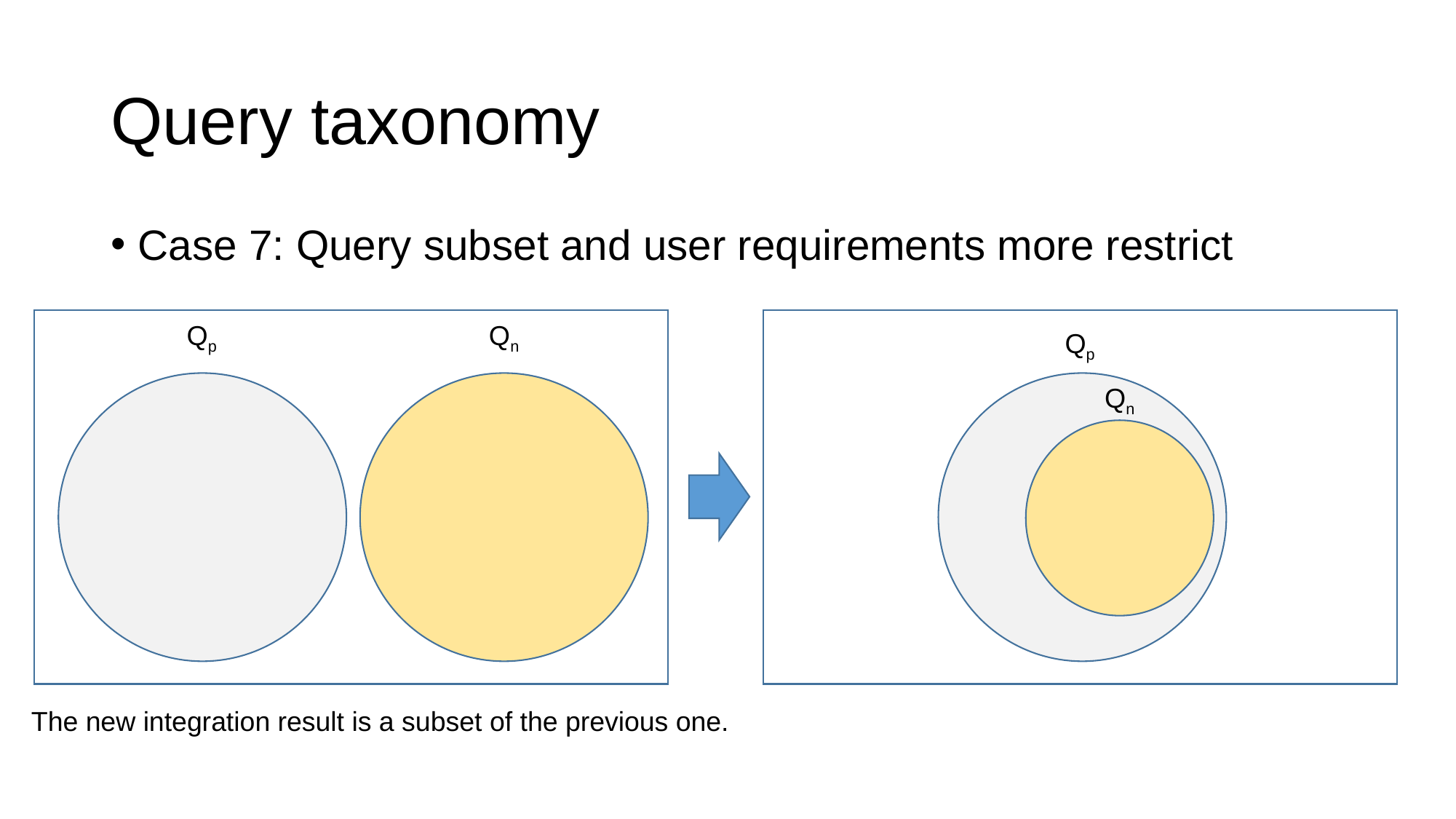

# Query taxonomy
Case 7: Query subset and user requirements more restrict

Qp

Qn

Qp

Qn

The new integration result is a subset of the previous one.